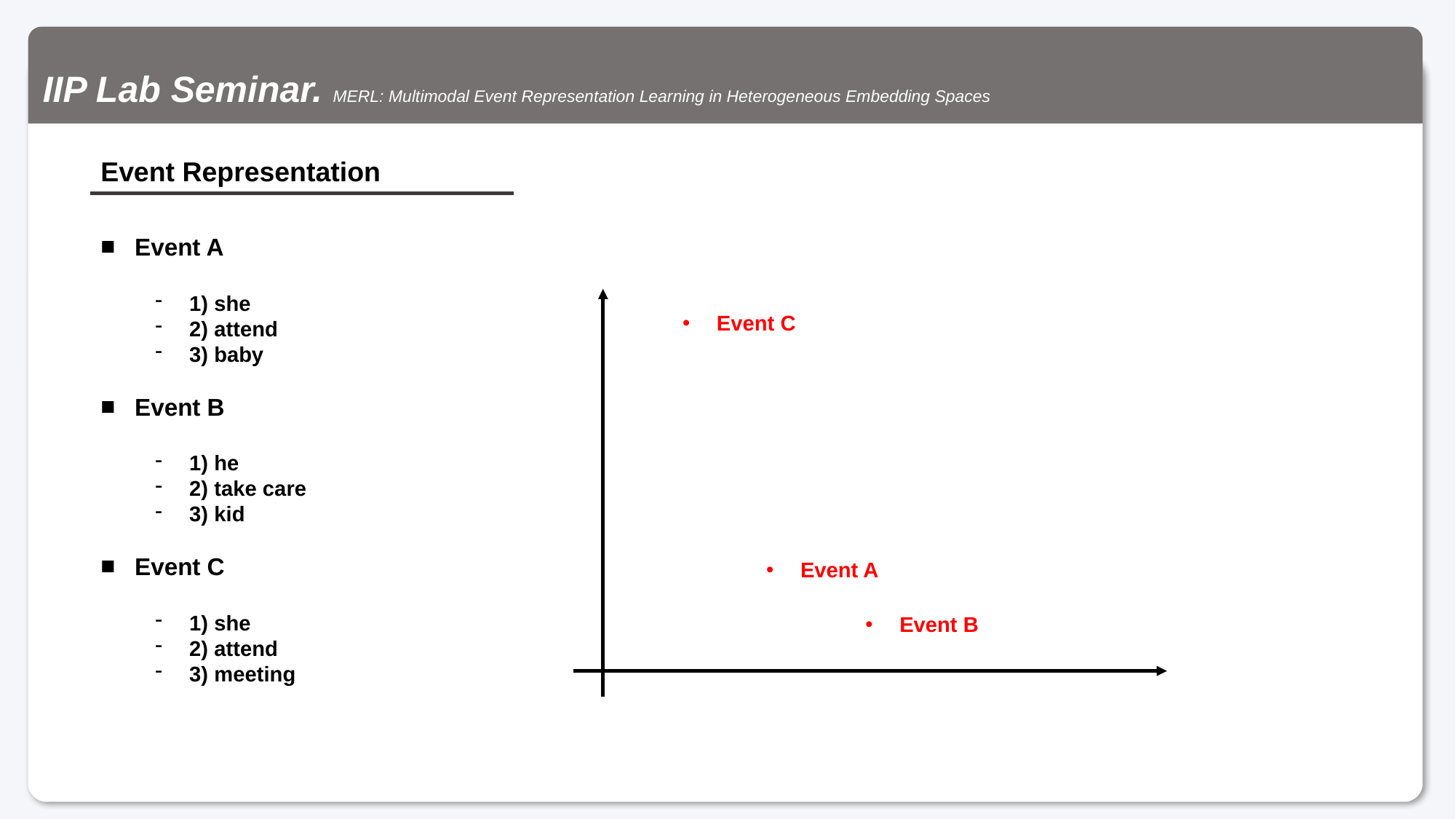

IIP Lab Seminar. MERL: Multimodal Event Representation Learning in Heterogeneous Embedding Spaces

Event Representation
Event A

1) she
2) attend
3) baby

Event B

1) he
2) take care
3) kid

Event C

1) she
2) attend
3) meeting
Event C
Event A
Event B
3